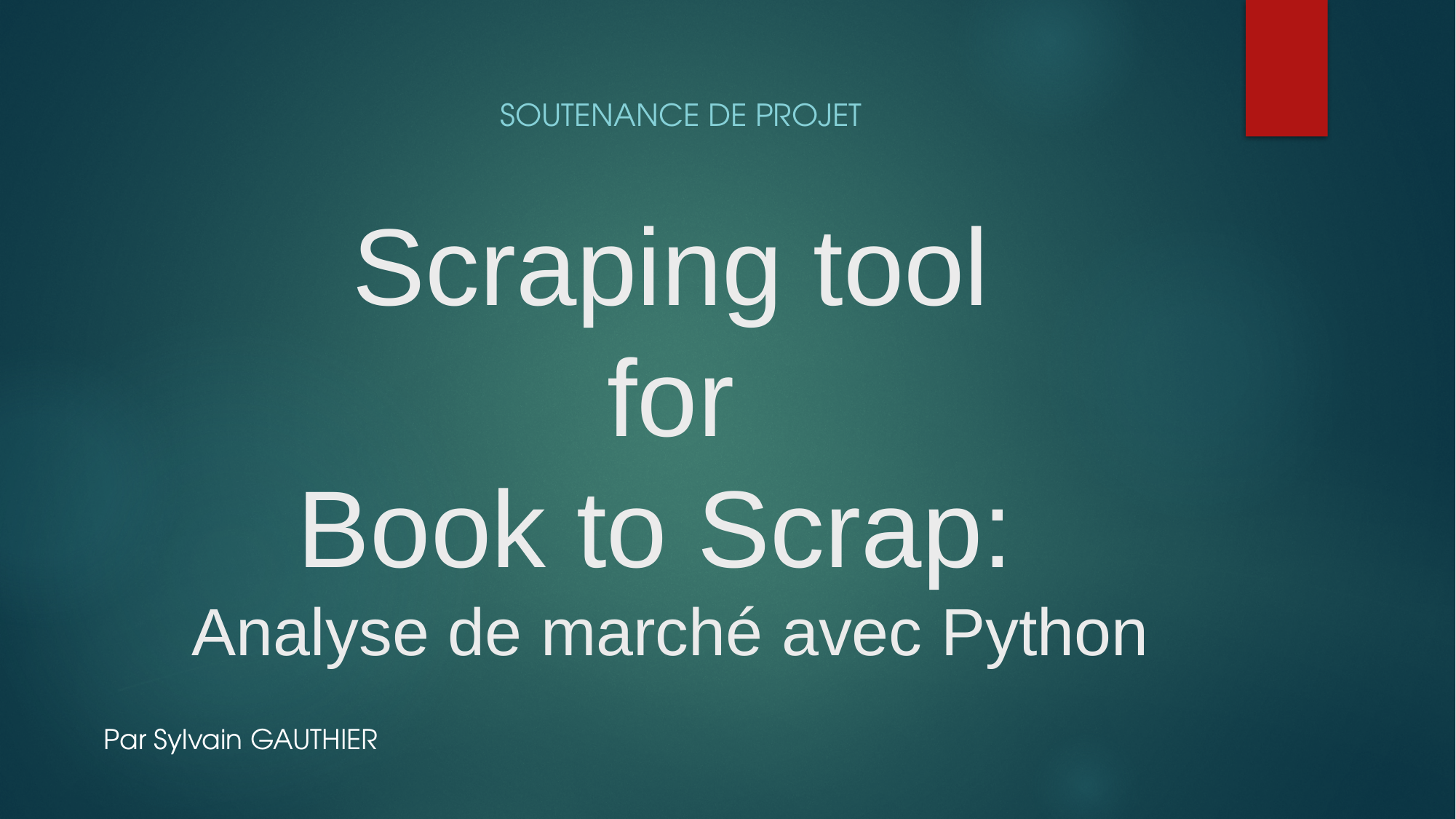

SOUTENANCE DE PROJET
# Scraping tool for Book to Scrap: Analyse de marché avec Python
Par Sylvain GAUTHIER